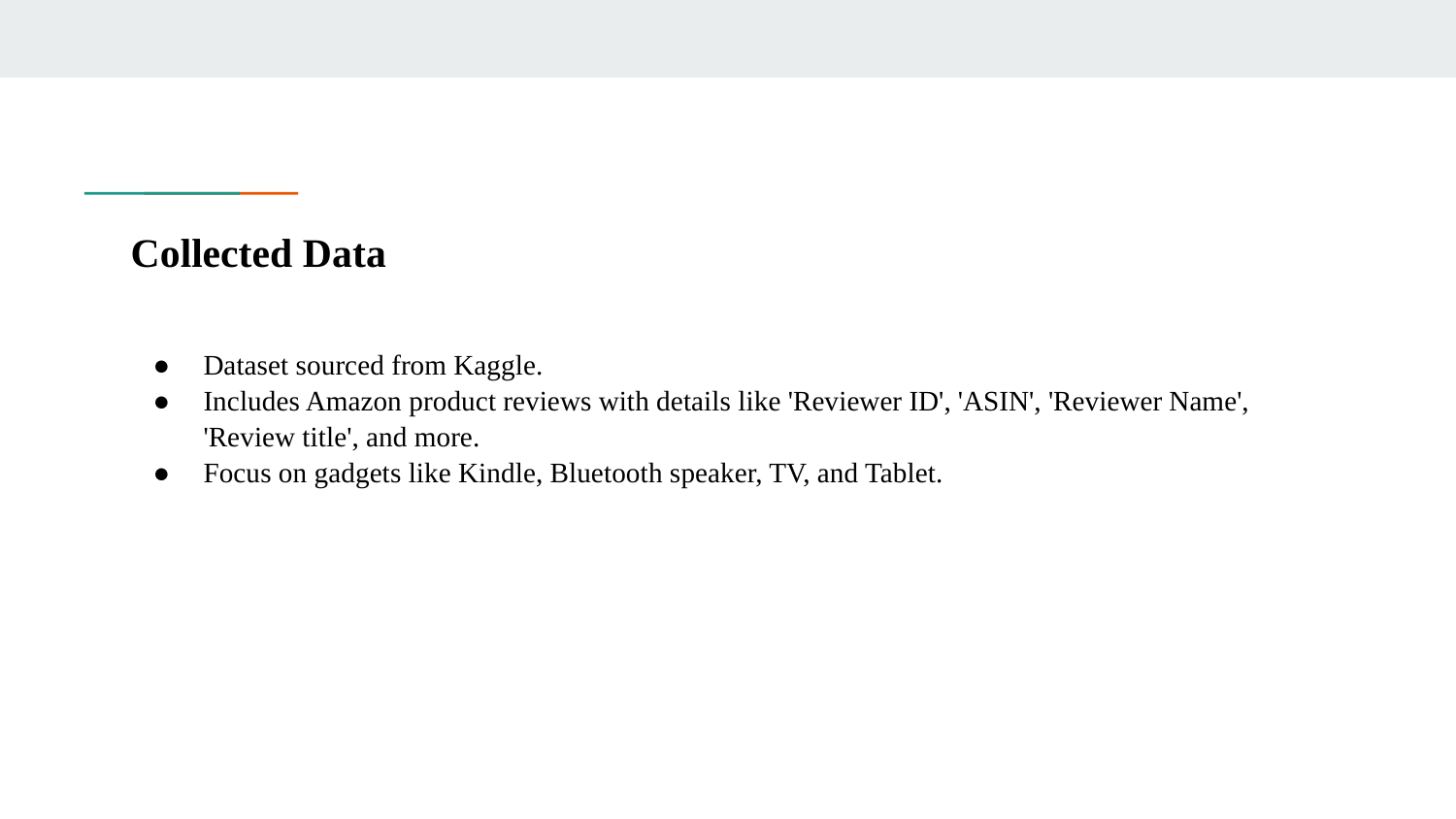

# Collected Data

Dataset sourced from Kaggle.
Includes Amazon product reviews with details like 'Reviewer ID', 'ASIN', 'Reviewer Name', 'Review title', and more.
Focus on gadgets like Kindle, Bluetooth speaker, TV, and Tablet.